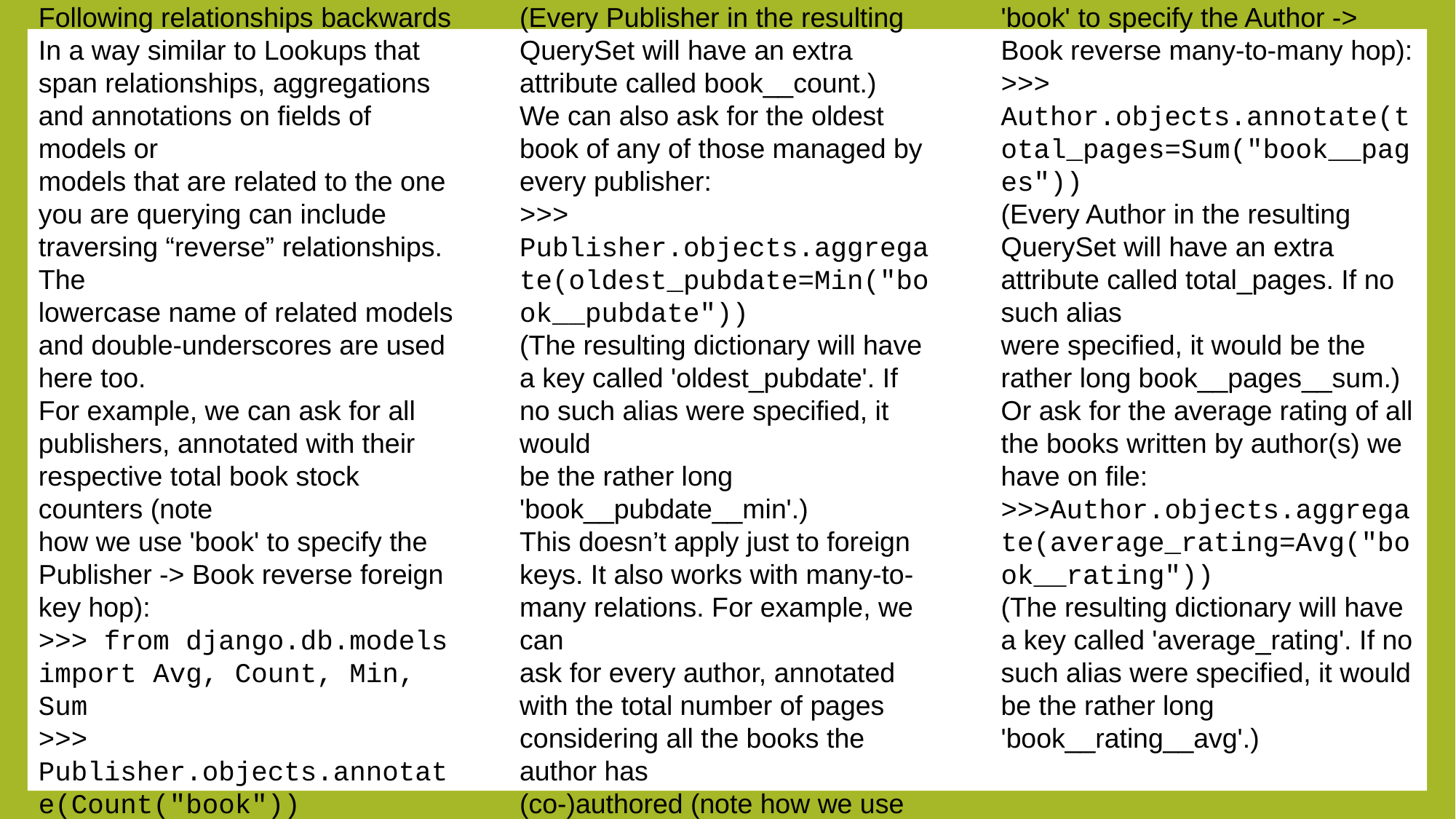

Following relationships backwards
In a way similar to Lookups that span relationships, aggregations and annotations on fields of models or
models that are related to the one you are querying can include traversing “reverse” relationships. The
lowercase name of related models and double-underscores are used here too.
For example, we can ask for all publishers, annotated with their respective total book stock counters (note
how we use 'book' to specify the Publisher -> Book reverse foreign key hop):
>>> from django.db.models import Avg, Count, Min, Sum
>>> Publisher.objects.annotate(Count("book"))
(Every Publisher in the resulting QuerySet will have an extra attribute called book__count.)
We can also ask for the oldest book of any of those managed by every publisher:
>>> Publisher.objects.aggregate(oldest_pubdate=Min("book__pubdate"))
(The resulting dictionary will have a key called 'oldest_pubdate'. If no such alias were specified, it would
be the rather long 'book__pubdate__min'.)
This doesn’t apply just to foreign keys. It also works with many-to-many relations. For example, we can
ask for every author, annotated with the total number of pages considering all the books the author has
(co-)authored (note how we use 'book' to specify the Author -> Book reverse many-to-many hop):
>>> Author.objects.annotate(total_pages=Sum("book__pages"))
(Every Author in the resulting QuerySet will have an extra attribute called total_pages. If no such alias
were specified, it would be the rather long book__pages__sum.)
Or ask for the average rating of all the books written by author(s) we have on file:
>>>Author.objects.aggregate(average_rating=Avg("book__rating"))
(The resulting dictionary will have a key called 'average_rating'. If no such alias were specified, it would
be the rather long 'book__rating__avg'.)